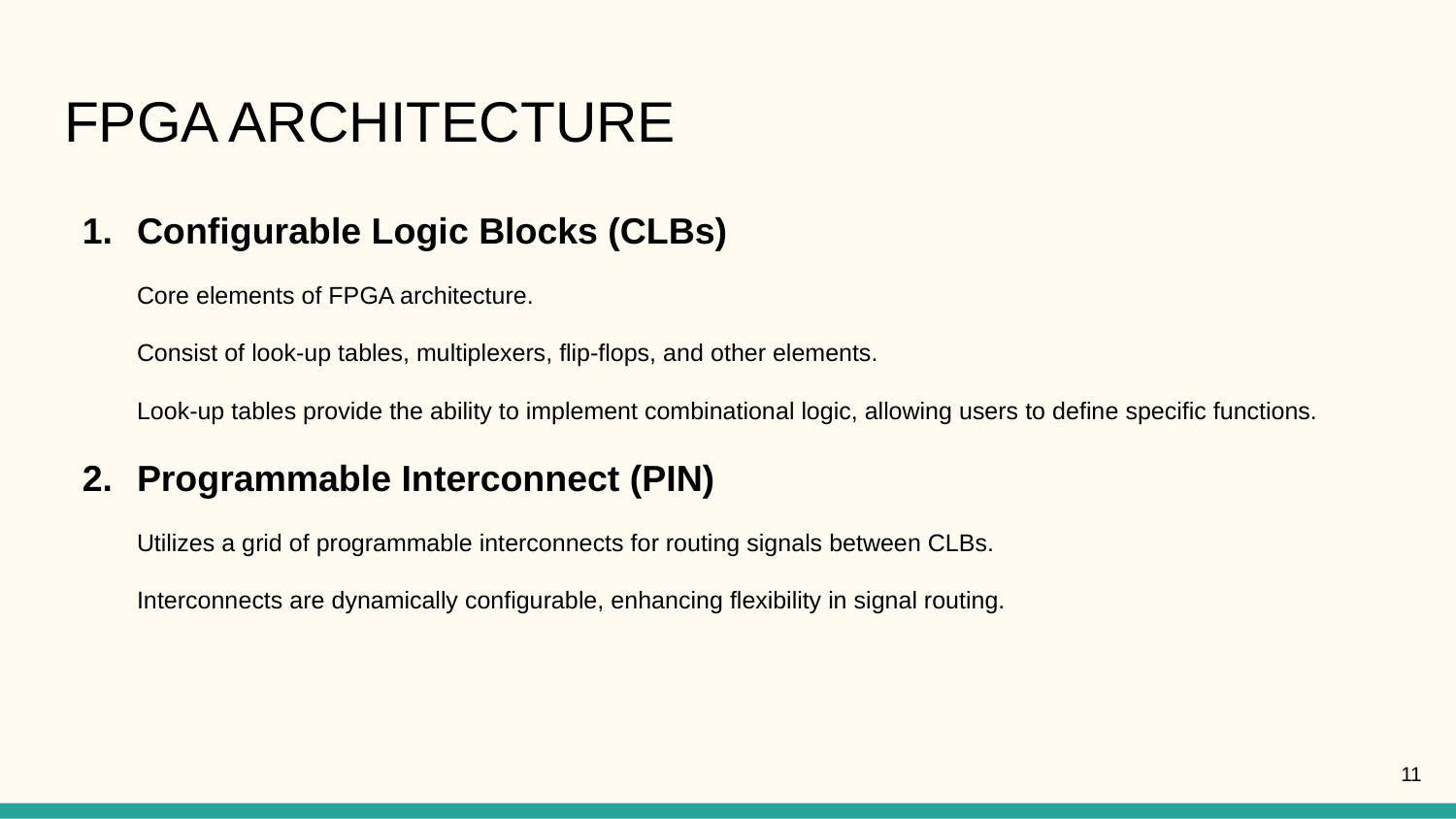

# FPGA ARCHITECTURE
Configurable Logic Blocks (CLBs)
Core elements of FPGA architecture.
Consist of look-up tables, multiplexers, flip-flops, and other elements.
Look-up tables provide the ability to implement combinational logic, allowing users to define specific functions.
Programmable Interconnect (PIN)
Utilizes a grid of programmable interconnects for routing signals between CLBs.
Interconnects are dynamically configurable, enhancing flexibility in signal routing.
11